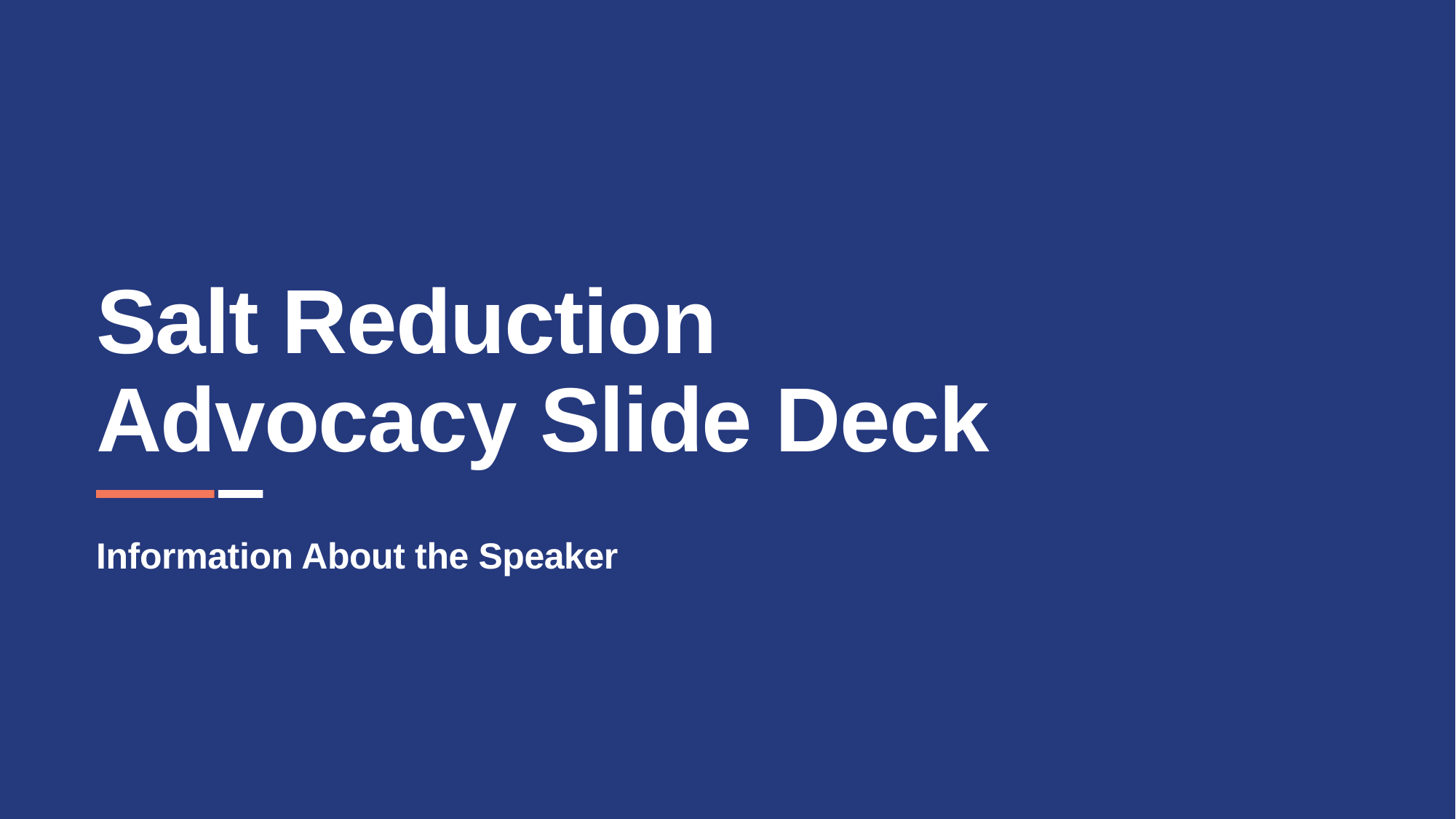

# Salt Reduction Advocacy Slide Deck
Information About the Speaker